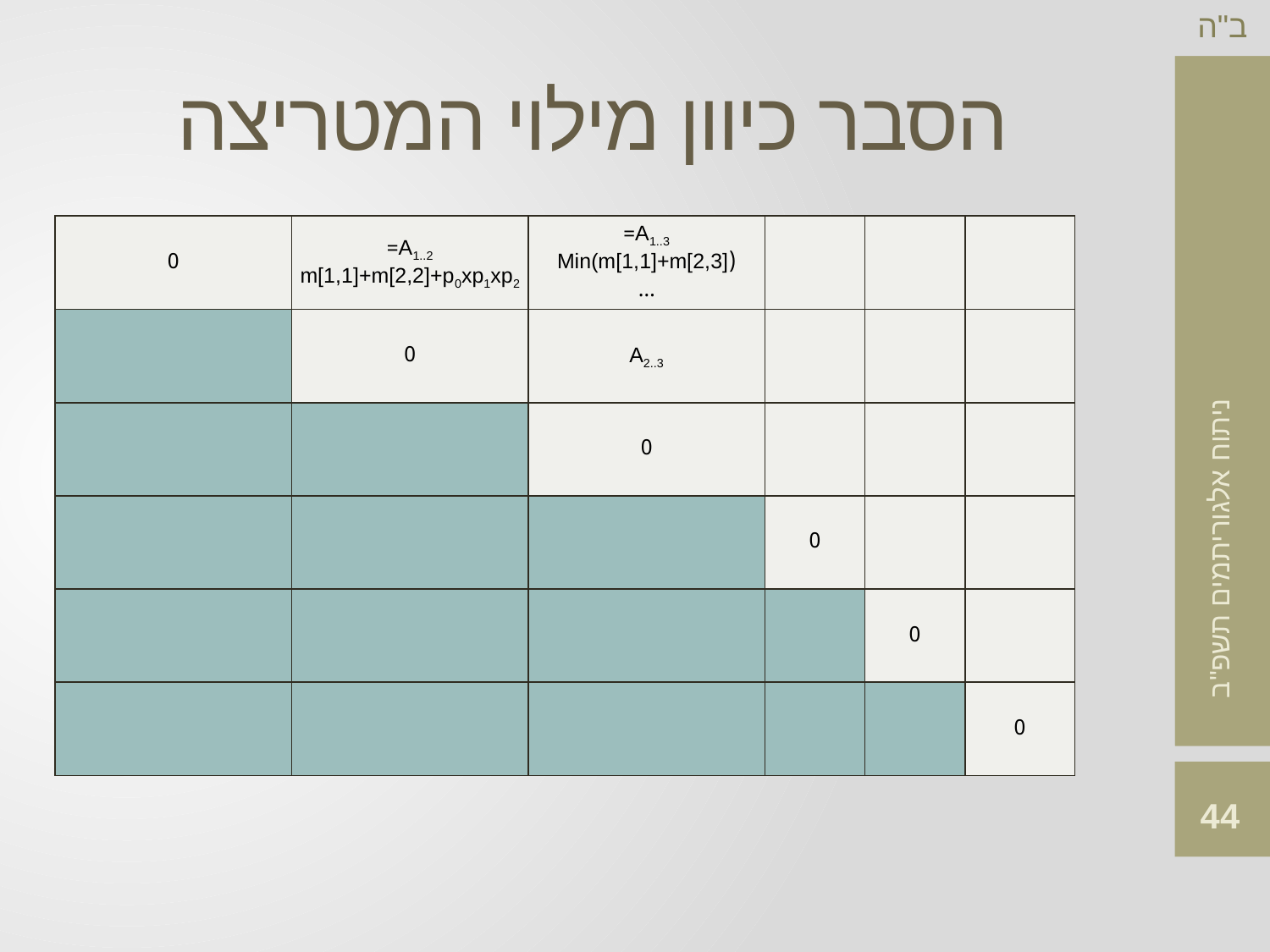

# הסבר כיוון מילוי המטריצה
| 0 | A1..2= m[1,1]+m[2,2]+p0xp1xp2 | A1..3= (Min(m[1,1]+m[2,3] … |  |  |  |
| --- | --- | --- | --- | --- | --- |
|  | 0 | A2..3 |  |  |  |
|  |  | 0 |  |  |  |
|  |  |  | 0 |  |  |
|  |  |  |  | 0 |  |
|  |  |  |  |  | 0 |
44